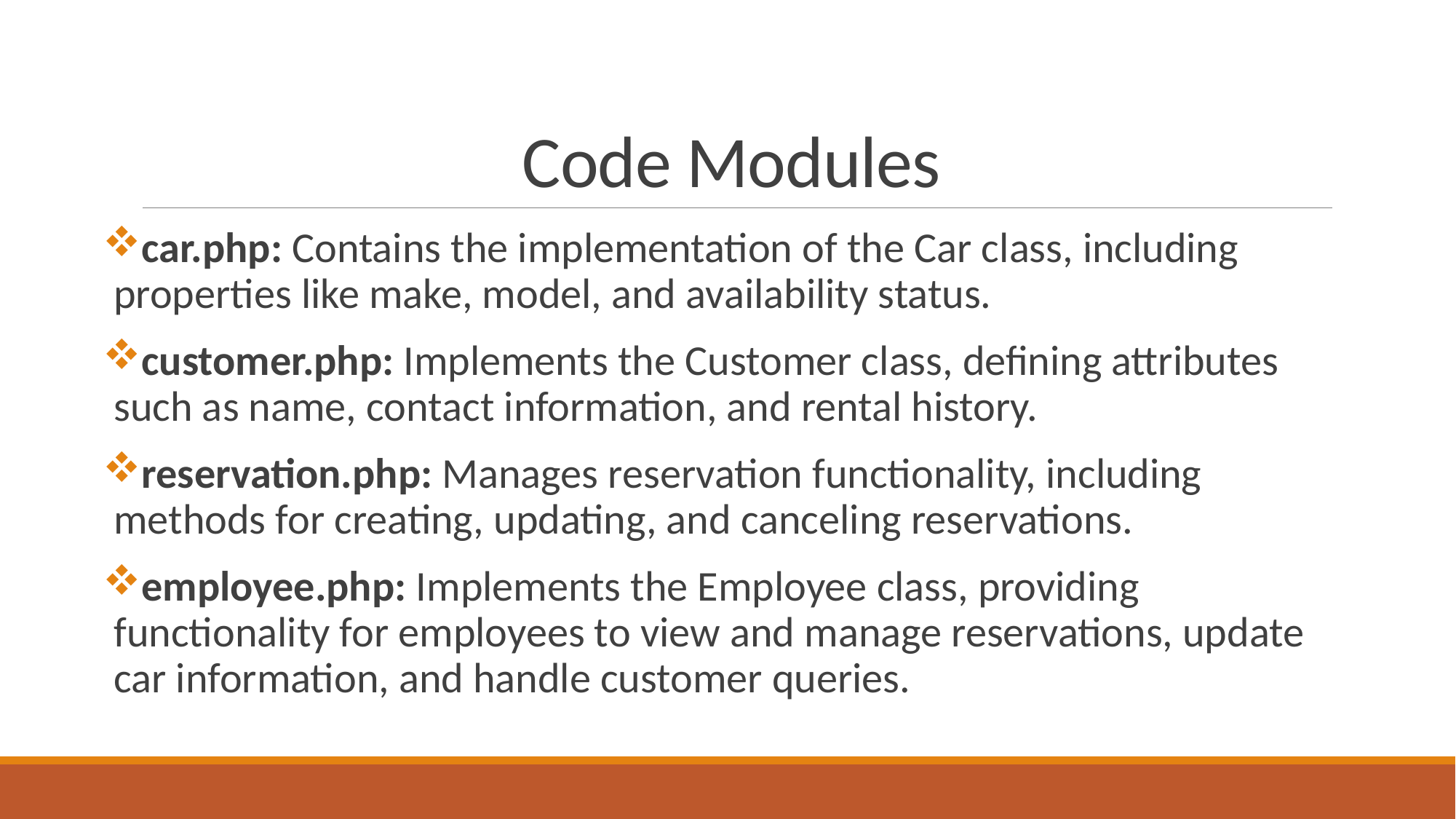

# Code Modules
car.php: Contains the implementation of the Car class, including properties like make, model, and availability status.
customer.php: Implements the Customer class, defining attributes such as name, contact information, and rental history.
reservation.php: Manages reservation functionality, including methods for creating, updating, and canceling reservations.
employee.php: Implements the Employee class, providing functionality for employees to view and manage reservations, update car information, and handle customer queries.